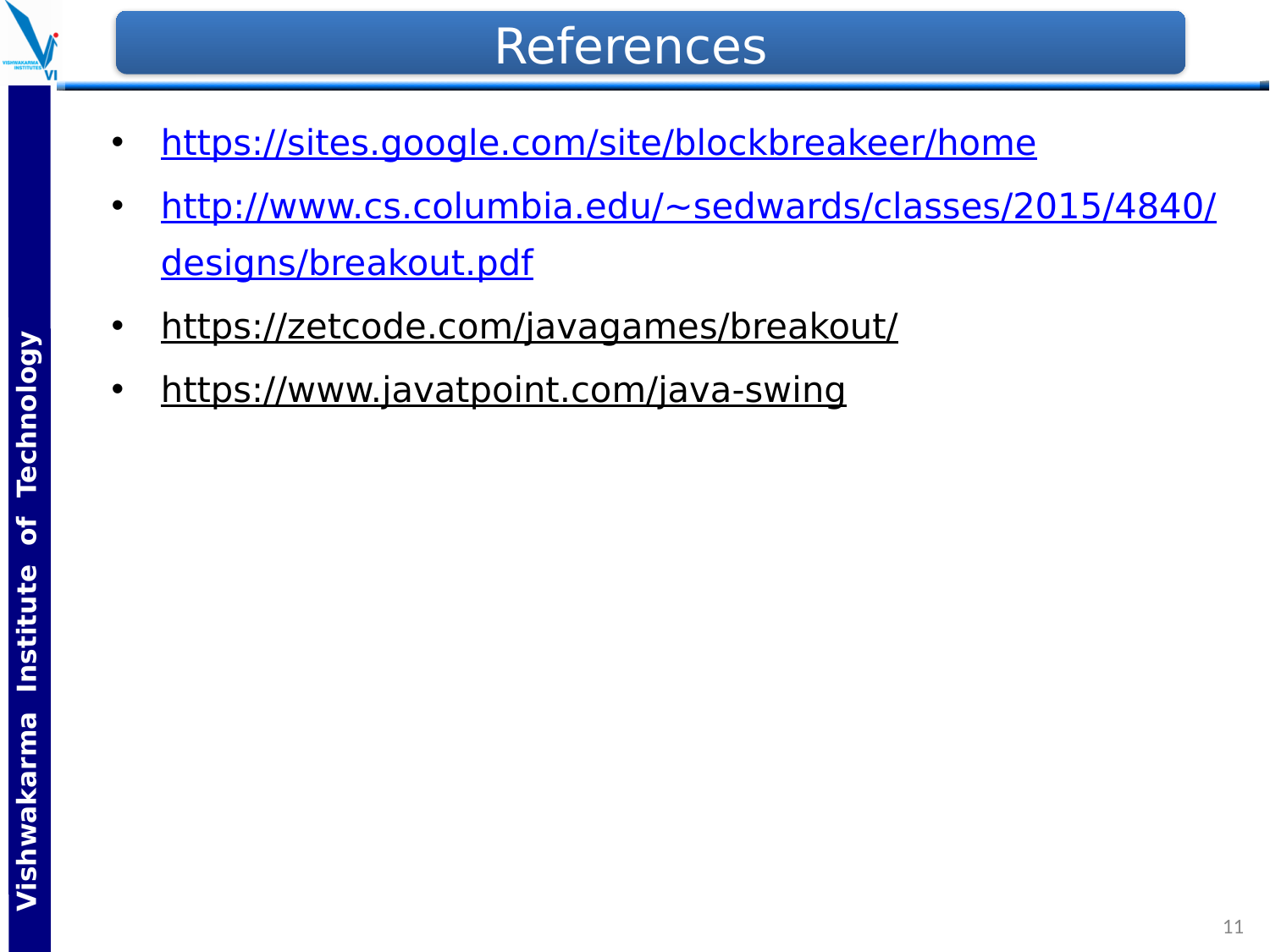

# References
https://sites.google.com/site/blockbreakeer/home
http://www.cs.columbia.edu/~sedwards/classes/2015/4840/designs/breakout.pdf
https://zetcode.com/javagames/breakout/
https://www.javatpoint.com/java-swing
11